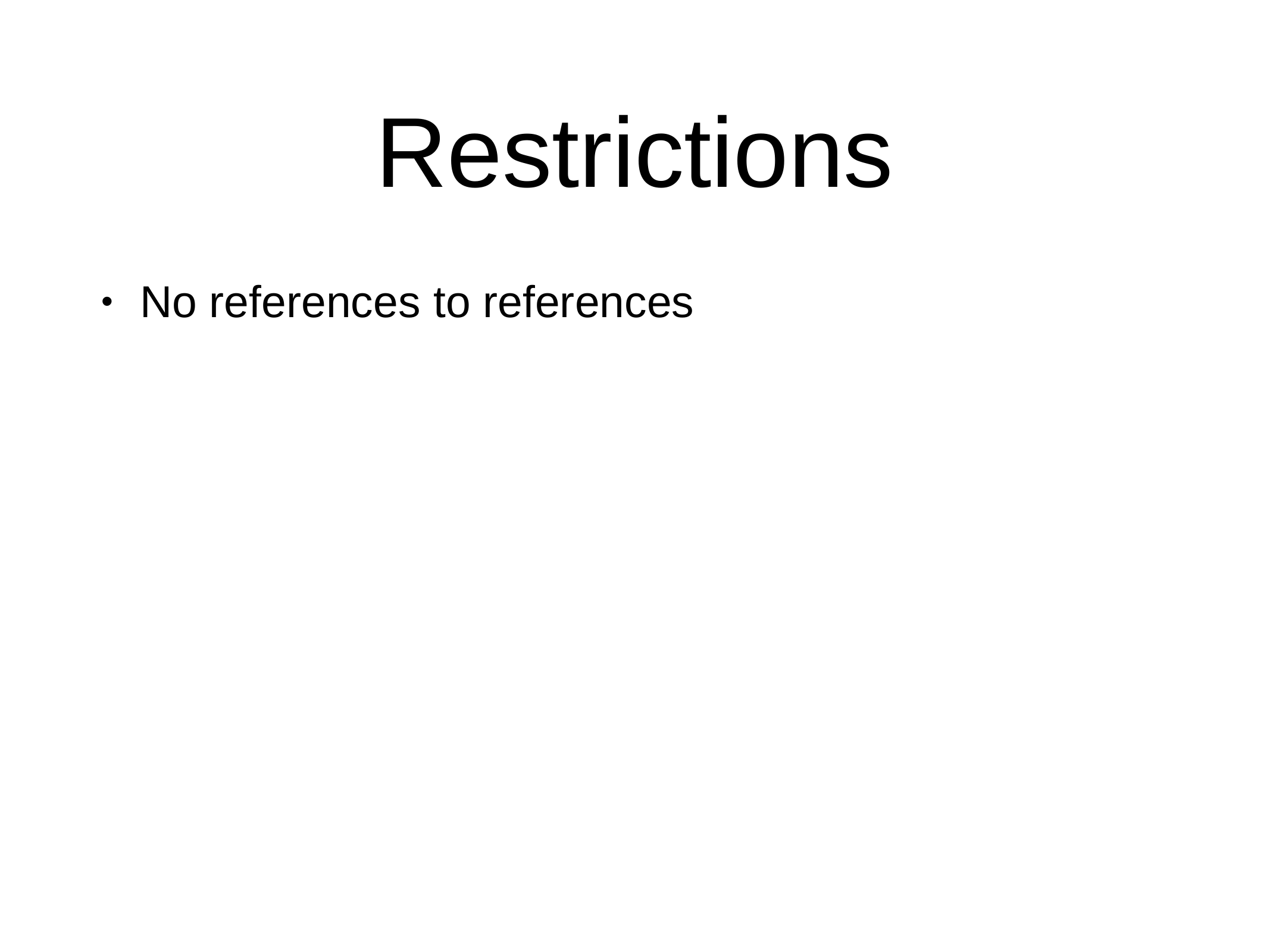

# Restrictions
No references to references
•